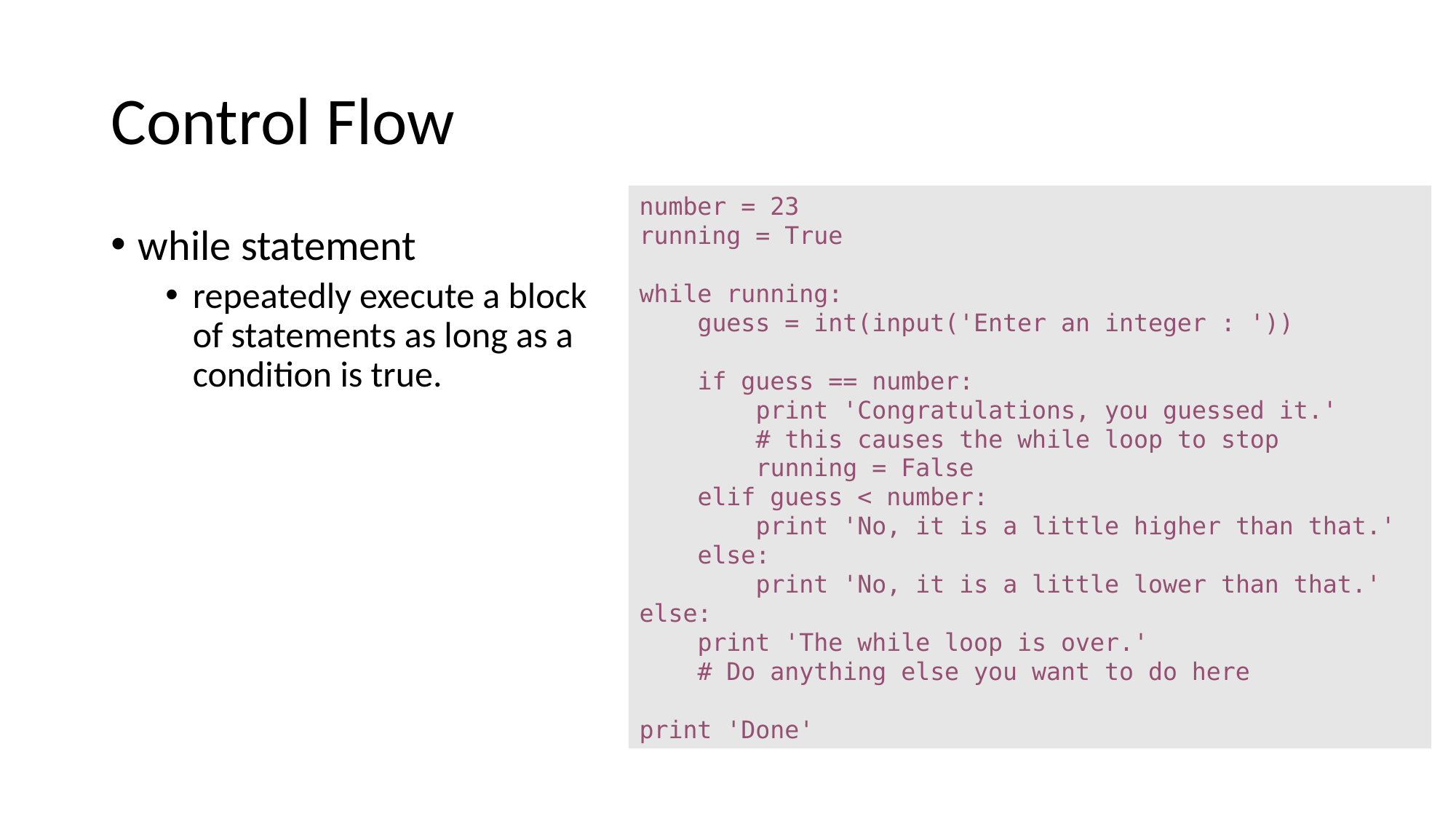

# Control Flow
number = 23
running = True

while running:
    guess = int(input('Enter an integer : '))

    if guess == number:
        print 'Congratulations, you guessed it.'
        # this causes the while loop to stop
        running = False
    elif guess < number:
        print 'No, it is a little higher than that.'
    else:
        print 'No, it is a little lower than that.'
else:
    print 'The while loop is over.'
    # Do anything else you want to do here

print 'Done'
while statement
repeatedly execute a block of statements as long as a condition is true.